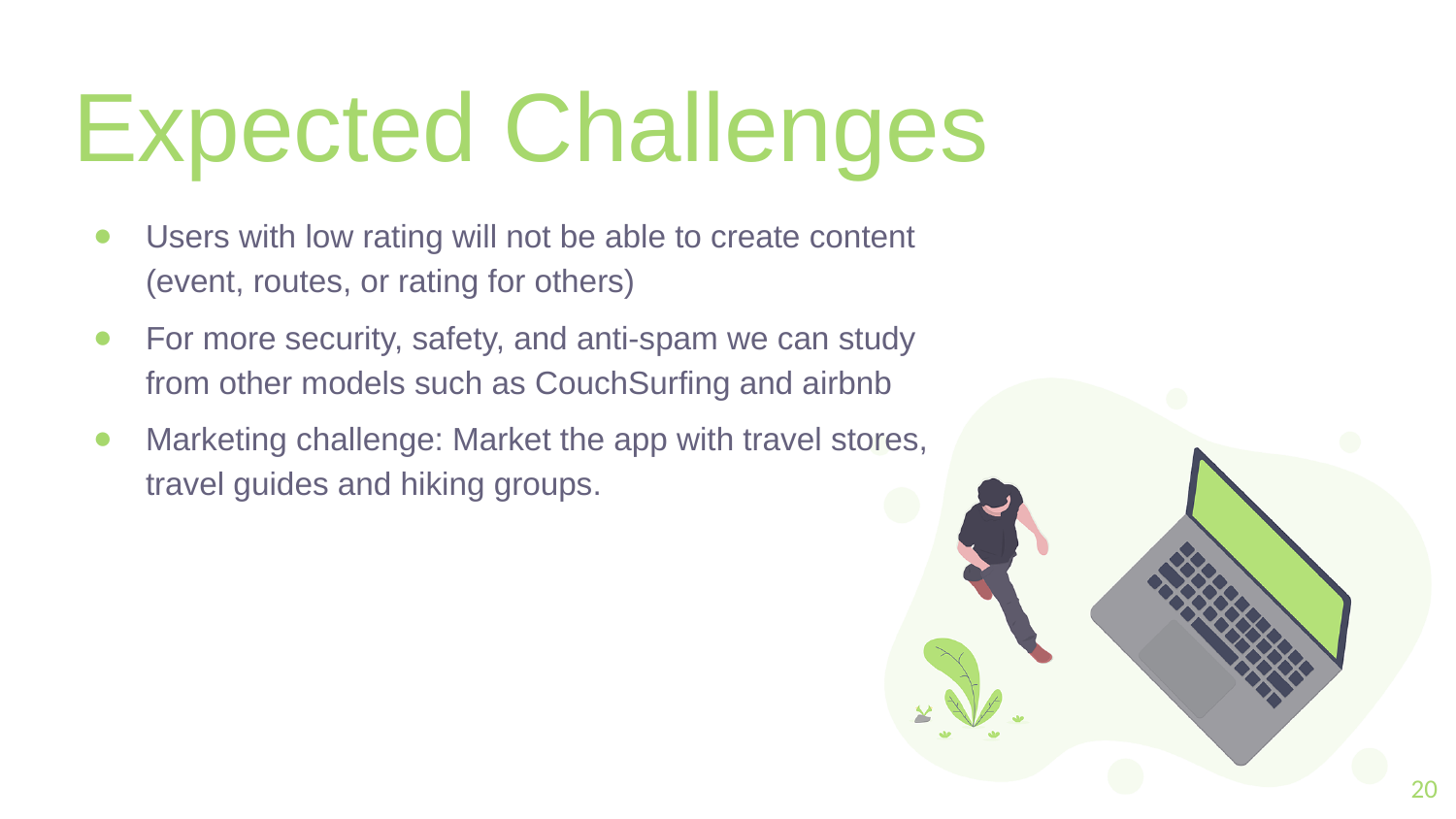

# Expected Challenges
Users with low rating will not be able to create content (event, routes, or rating for others)
For more security, safety, and anti-spam we can study from other models such as CouchSurfing and airbnb
Marketing challenge: Market the app with travel stores, travel guides and hiking groups.
20